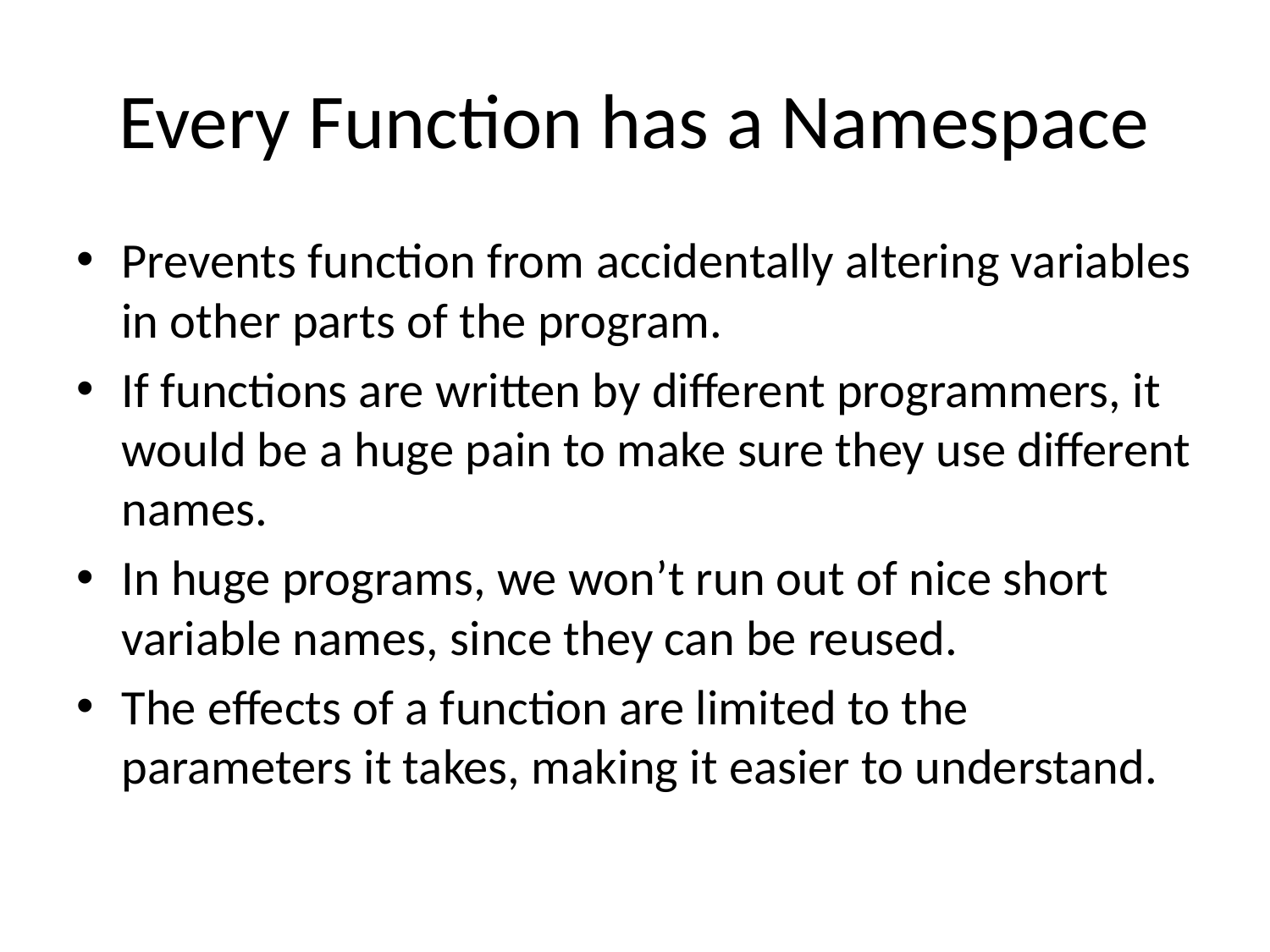

# Every Function has a Namespace
Prevents function from accidentally altering variables in other parts of the program.
If functions are written by different programmers, it would be a huge pain to make sure they use different names.
In huge programs, we won’t run out of nice short variable names, since they can be reused.
The effects of a function are limited to the parameters it takes, making it easier to understand.